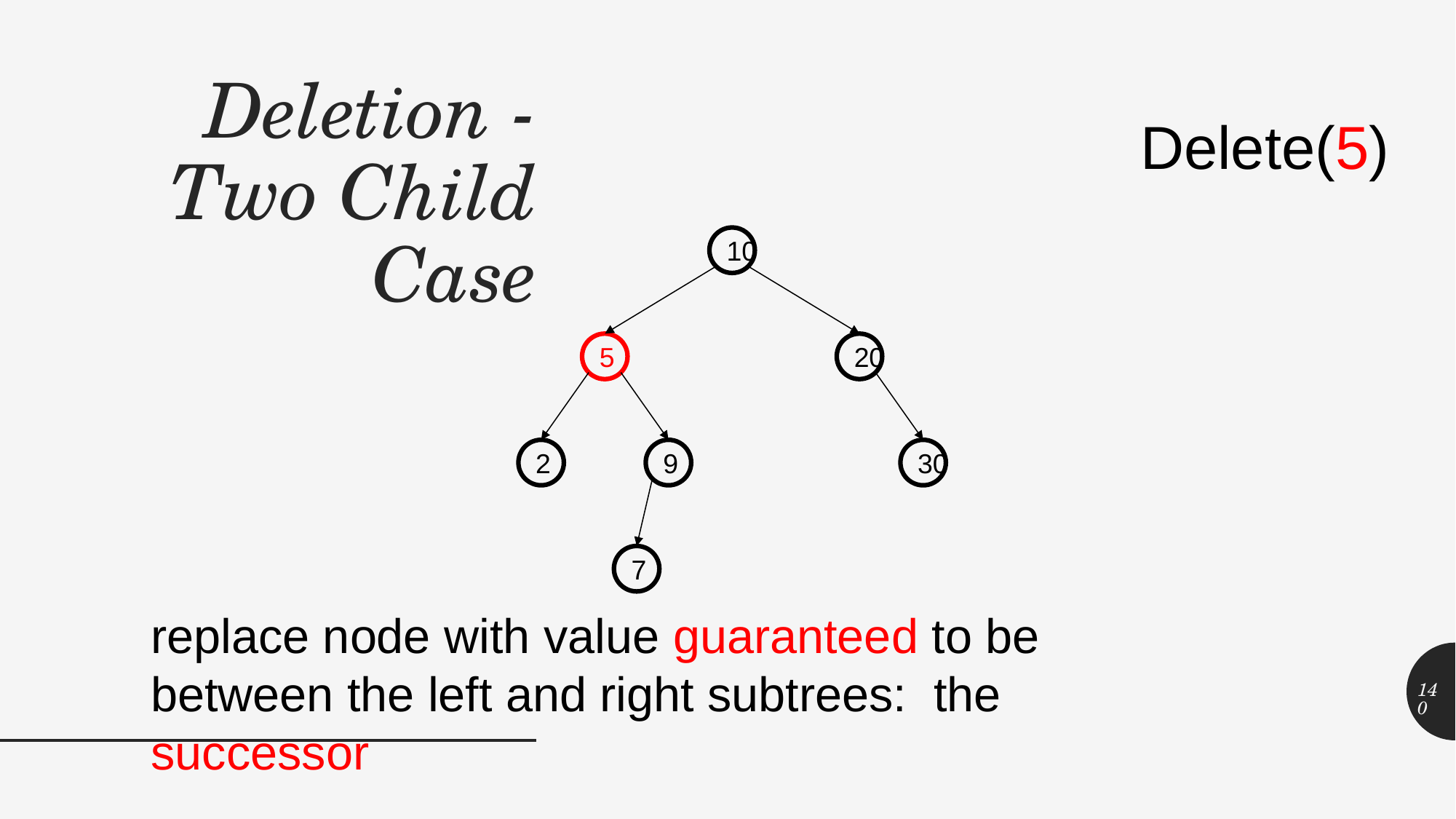

# Deletion - Two Child Case
Delete(5)
10
5
20
2
9
30
7
replace node with value guaranteed to be between the left and right subtrees:  the successor

140